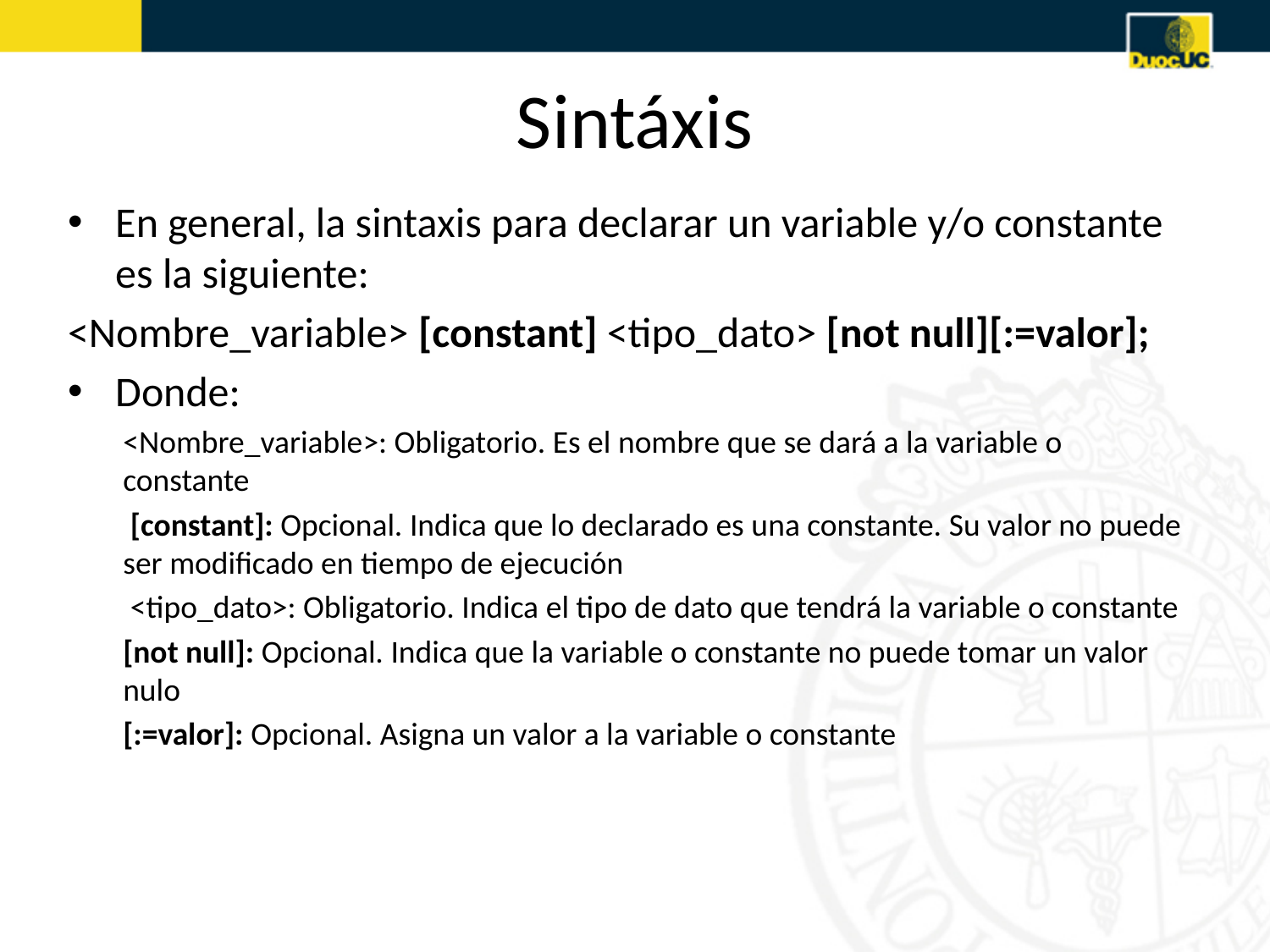

# Sintáxis
En general, la sintaxis para declarar un variable y/o constante es la siguiente:
<Nombre_variable> [constant] <tipo_dato> [not null][:=valor];
Donde:
<Nombre_variable>: Obligatorio. Es el nombre que se dará a la variable o constante
 [constant]: Opcional. Indica que lo declarado es una constante. Su valor no puede ser modificado en tiempo de ejecución
 <tipo_dato>: Obligatorio. Indica el tipo de dato que tendrá la variable o constante
[not null]: Opcional. Indica que la variable o constante no puede tomar un valor nulo
[:=valor]: Opcional. Asigna un valor a la variable o constante